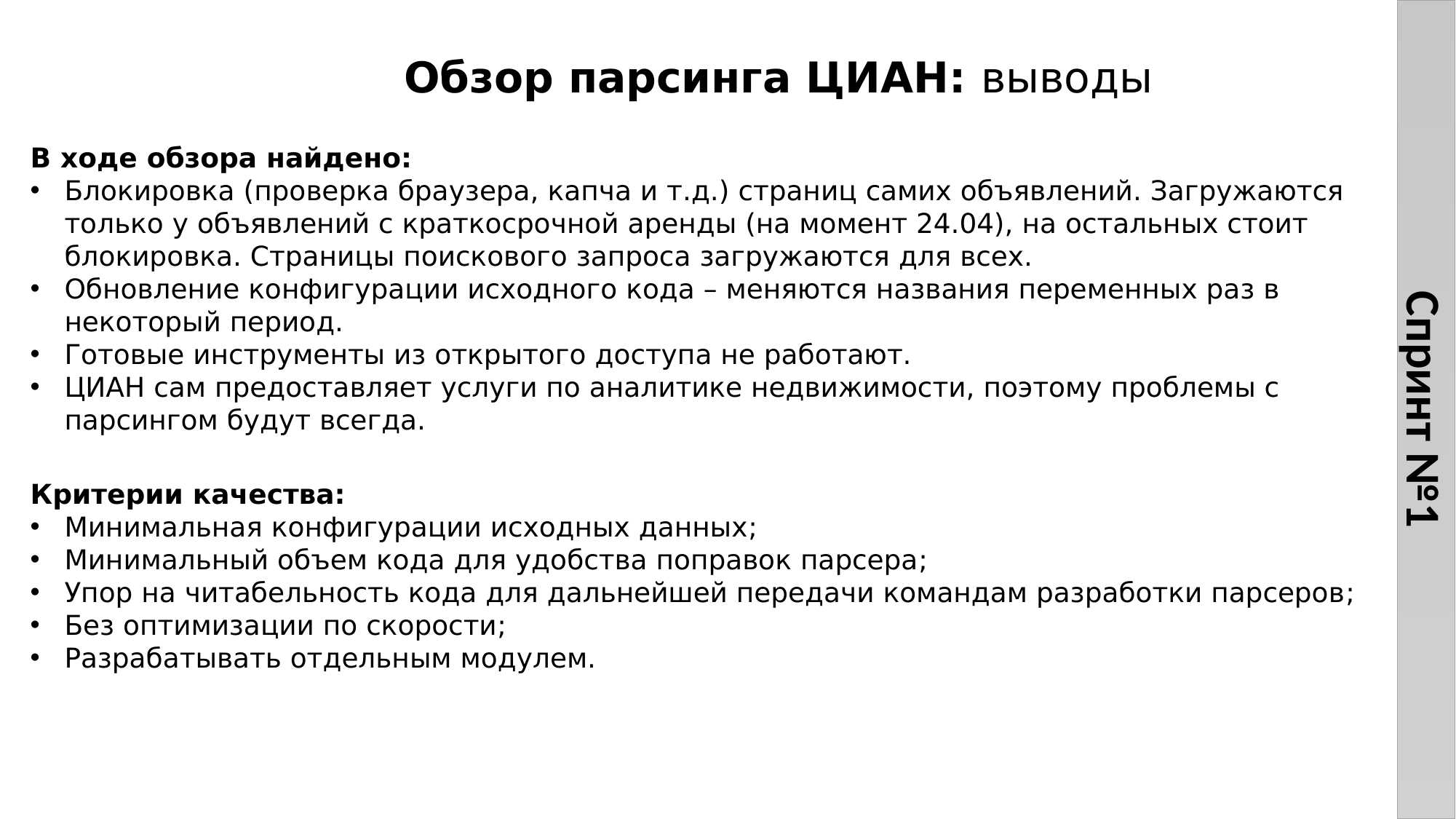

# Обзор парсинга ЦИАН: выводы
Спринт №1
В ходе обзора найдено:
Блокировка (проверка браузера, капча и т.д.) страниц самих объявлений. Загружаются только у объявлений с краткосрочной аренды (на момент 24.04), на остальных стоит блокировка. Страницы поискового запроса загружаются для всех.
Обновление конфигурации исходного кода – меняются названия переменных раз в некоторый период.
Готовые инструменты из открытого доступа не работают.
ЦИАН сам предоставляет услуги по аналитике недвижимости, поэтому проблемы с парсингом будут всегда.
Критерии качества:
Минимальная конфигурации исходных данных;
Минимальный объем кода для удобства поправок парсера;
Упор на читабельность кода для дальнейшей передачи командам разработки парсеров;
Без оптимизации по скорости;
Разрабатывать отдельным модулем.